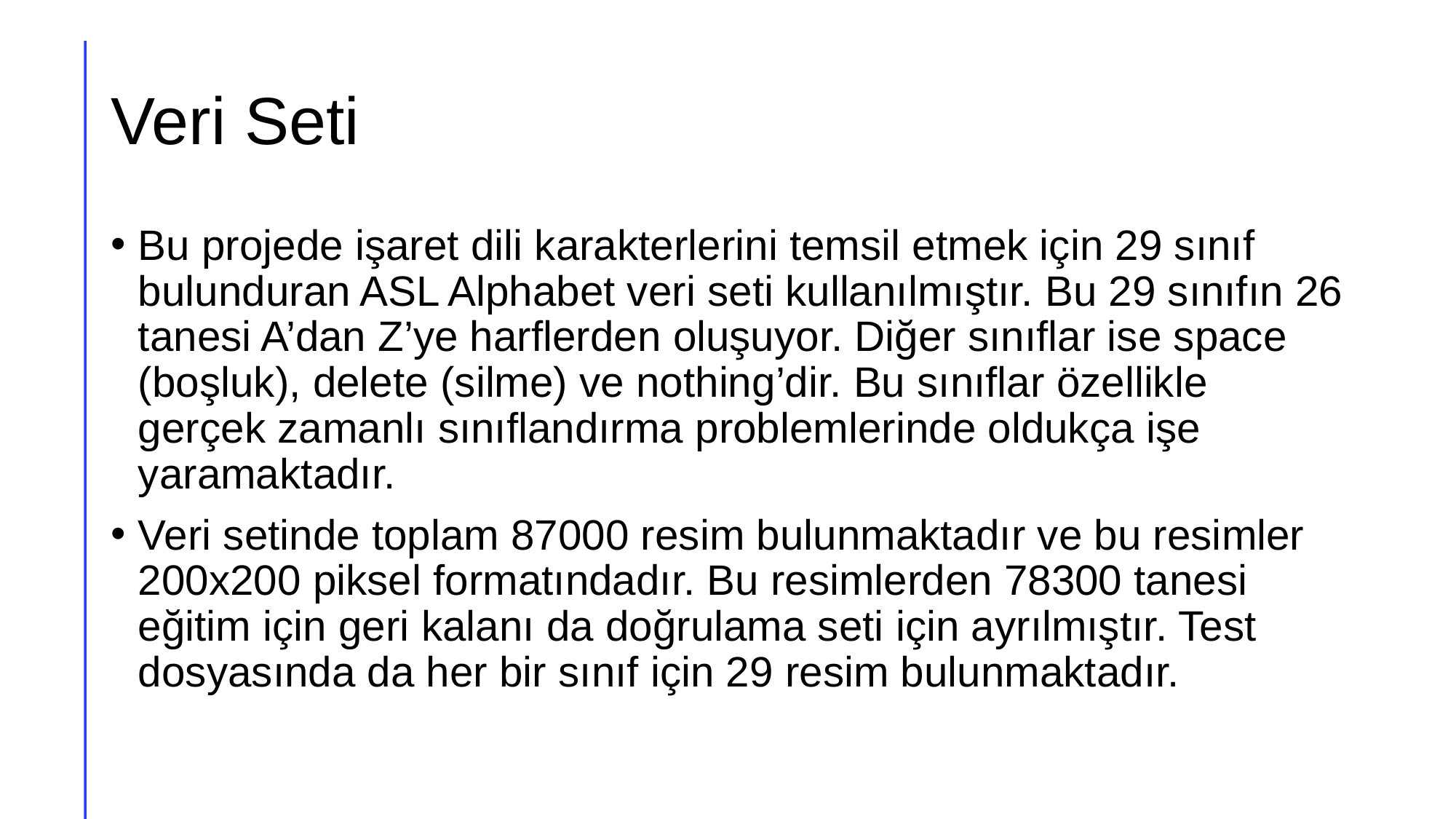

# Veri Seti
Bu projede işaret dili karakterlerini temsil etmek için 29 sınıf bulunduran ASL Alphabet veri seti kullanılmıştır. Bu 29 sınıfın 26 tanesi A’dan Z’ye harflerden oluşuyor. Diğer sınıflar ise space (boşluk), delete (silme) ve nothing’dir. Bu sınıflar özellikle gerçek zamanlı sınıflandırma problemlerinde oldukça işe yaramaktadır.
Veri setinde toplam 87000 resim bulunmaktadır ve bu resimler 200x200 piksel formatındadır. Bu resimlerden 78300 tanesi eğitim için geri kalanı da doğrulama seti için ayrılmıştır. Test dosyasında da her bir sınıf için 29 resim bulunmaktadır.